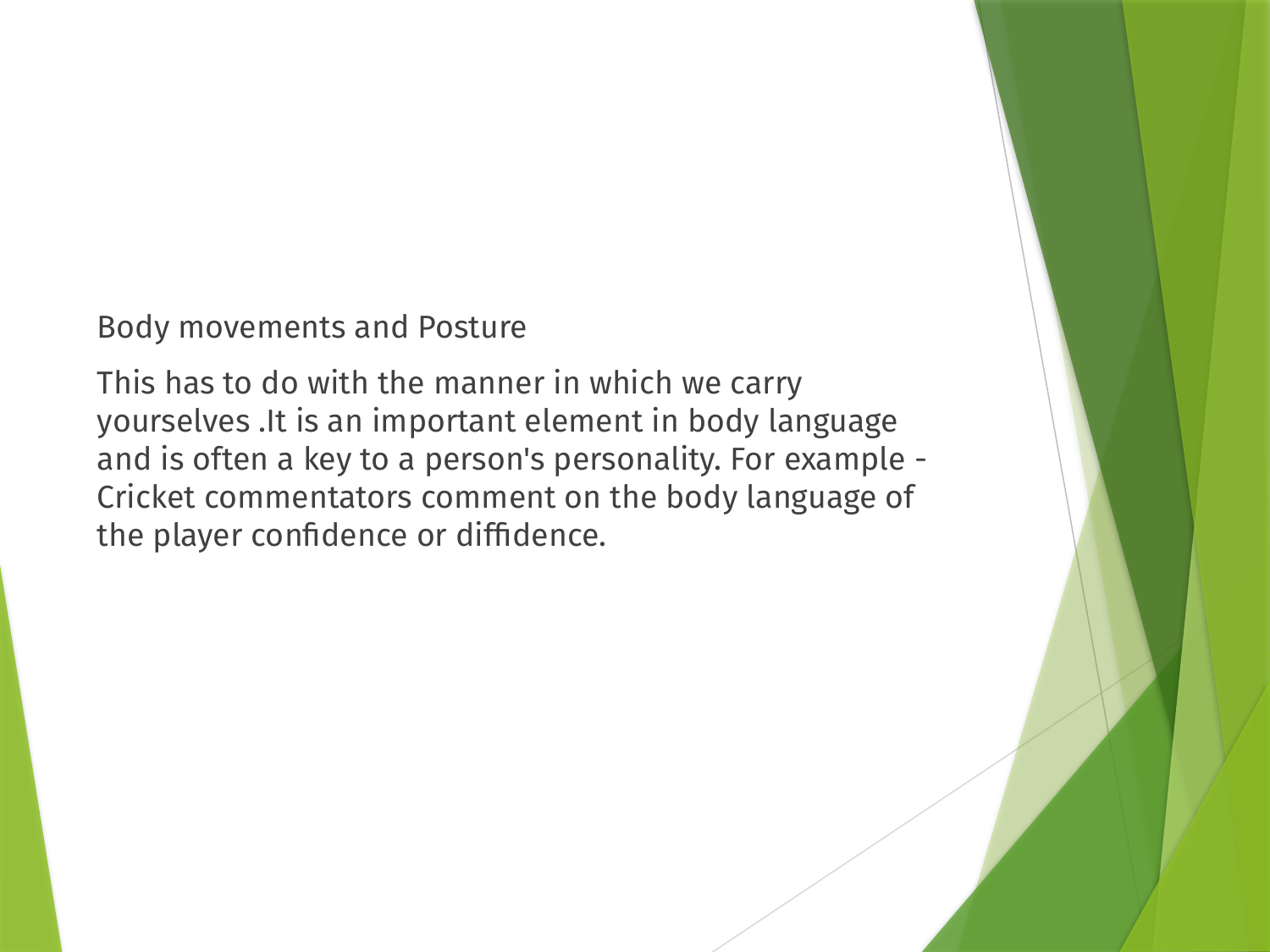

Body movements and Posture
This has to do with the manner in which we carry yourselves .It is an important element in body language and is often a key to a person's personality. For example -Cricket commentators comment on the body language of the player confidence or diffidence.